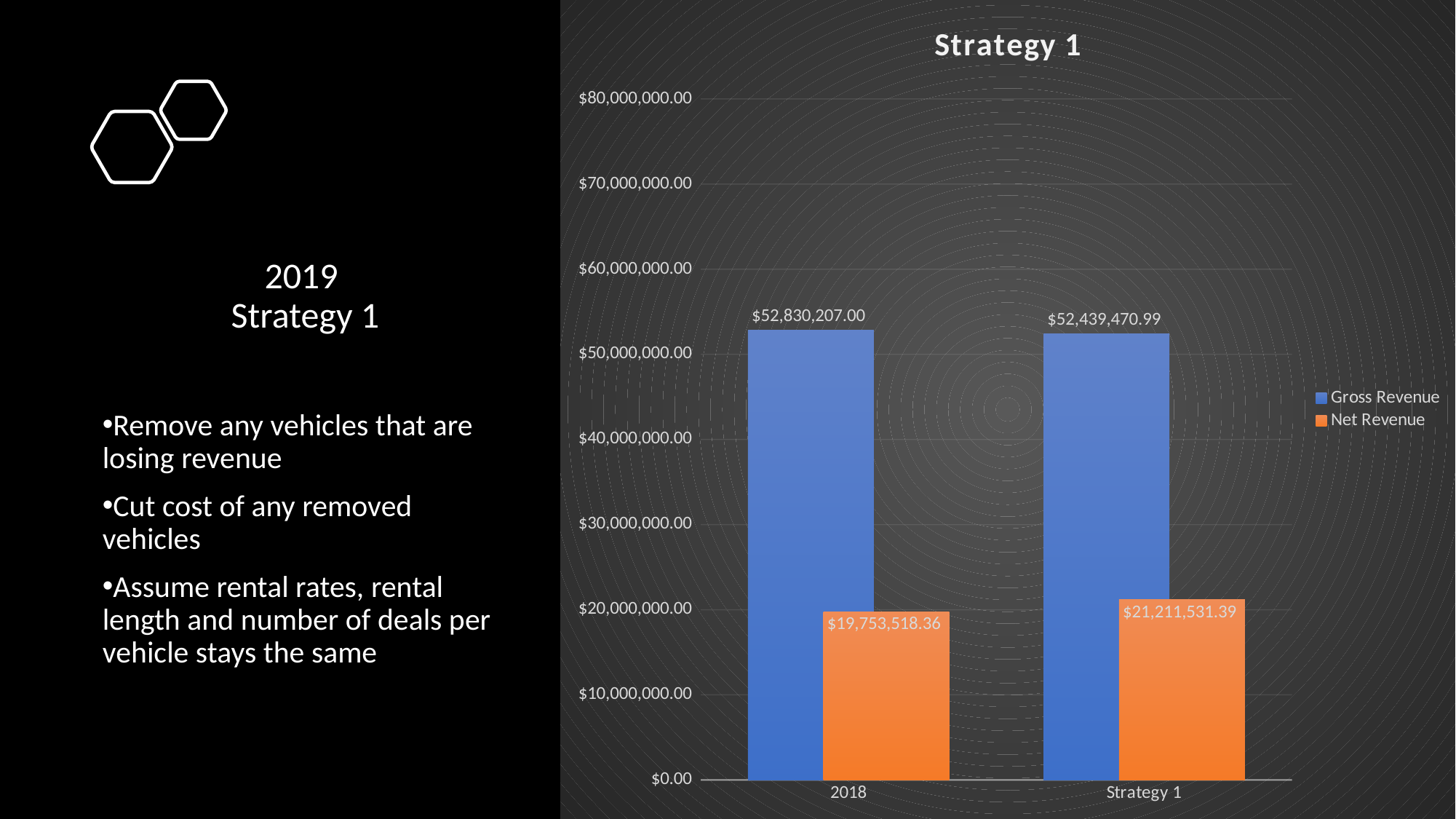

### Chart: Strategy 1

| Category | Gross Revenue | Net Revenue |
|---|---|---|
| 2018 | 52830207.0 | 19753518.35999999 |
| Strategy 1 | 52439470.98994904 | 21211531.389949065 |

# 2019 Strategy 1
Remove any vehicles that are losing revenue
Cut cost of any removed vehicles
Assume rental rates, rental length and number of deals per vehicle stays the same